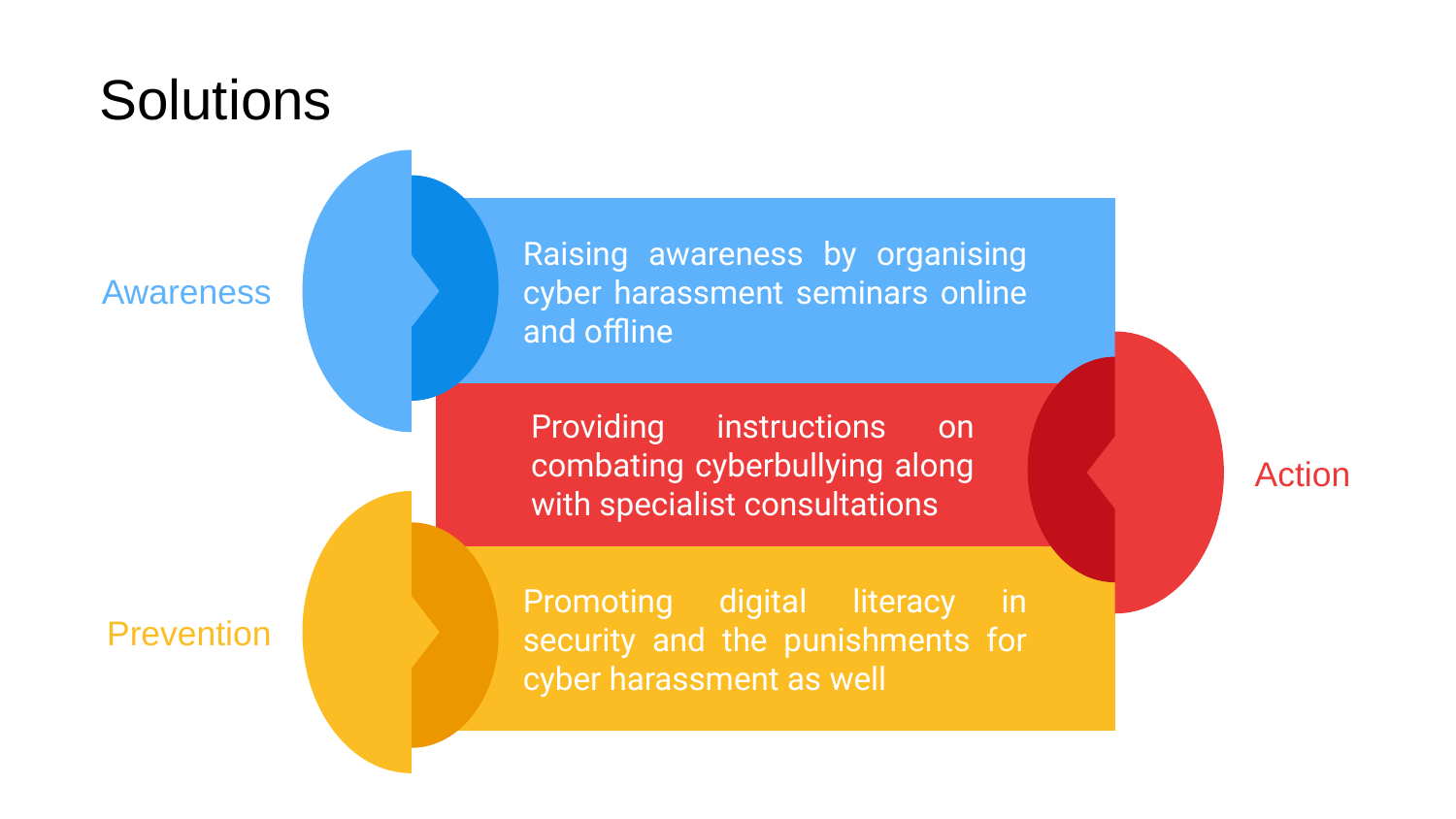

Solutions

Awareness

Raising awareness by organising cyber harassment seminars online and offline

Action

Providing instructions on combating cyberbullying along with specialist consultations

Prevention

Promoting digital literacy in security and the punishments for cyber harassment as well